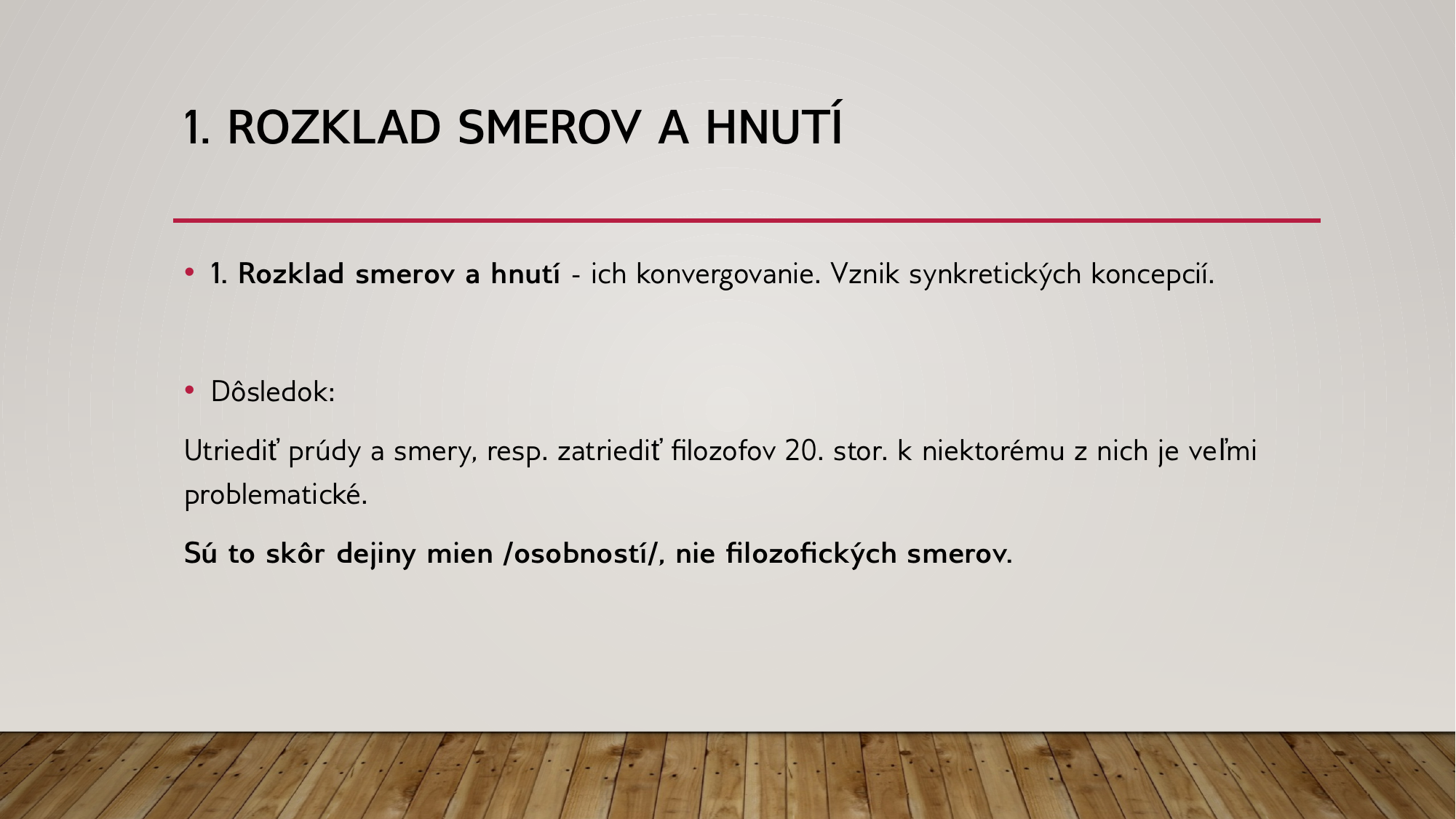

# 1. Rozklad smerov a hnutí
1. Rozklad smerov a hnutí - ich konvergovanie. Vznik synkretických koncepcií.

Dôsledok:
Utriediť prúdy a smery, resp. zatriediť filozofov 20. stor. k niektorému z nich je veľmi problematické.
Sú to skôr dejiny mien /osobností/, nie filozofických smerov.